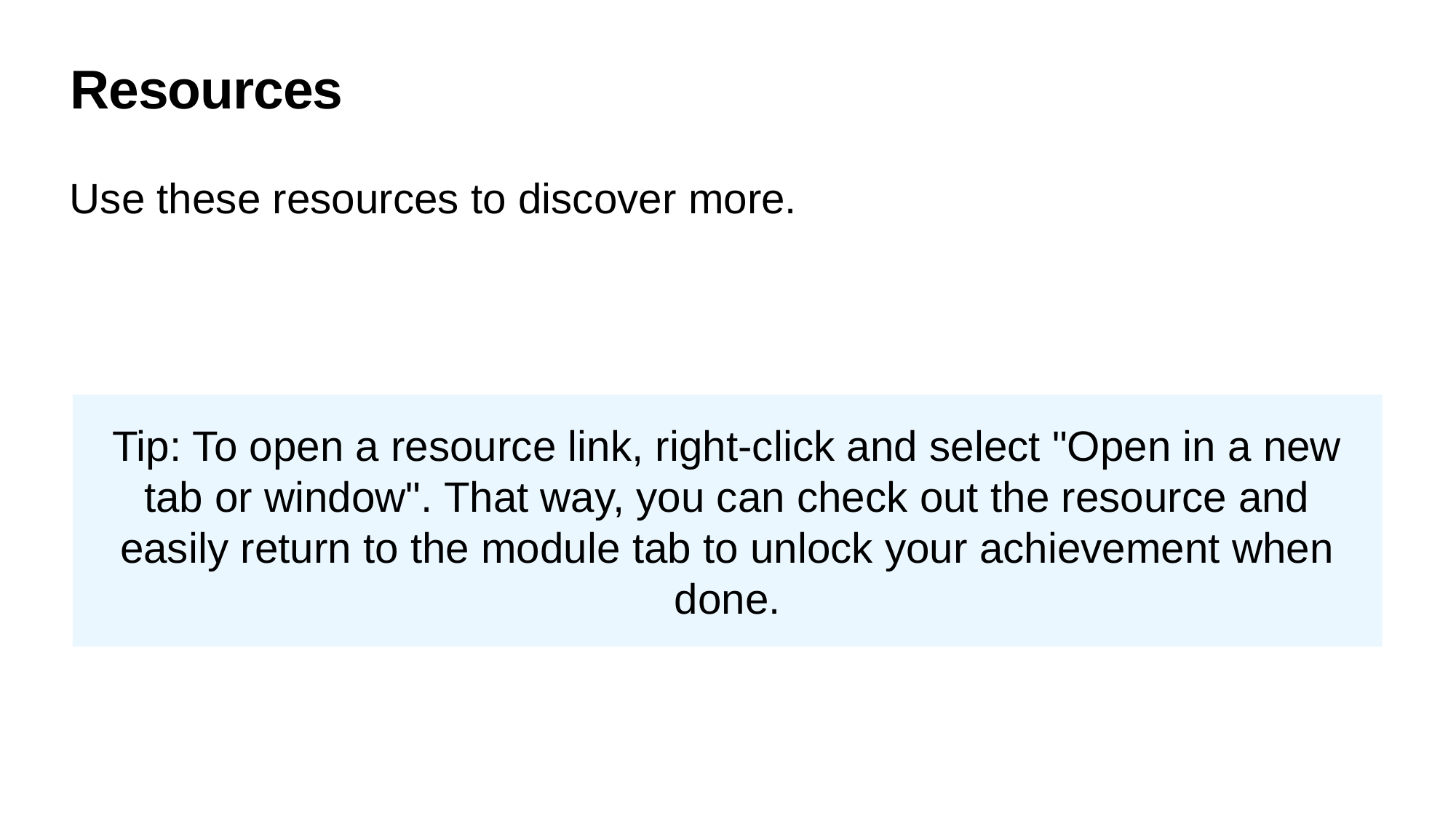

# Resources
Use these resources to discover more.
Tip: To open a resource link, right-click and select "Open in a new tab or window". That way, you can check out the resource and easily return to the module tab to unlock your achievement when done.